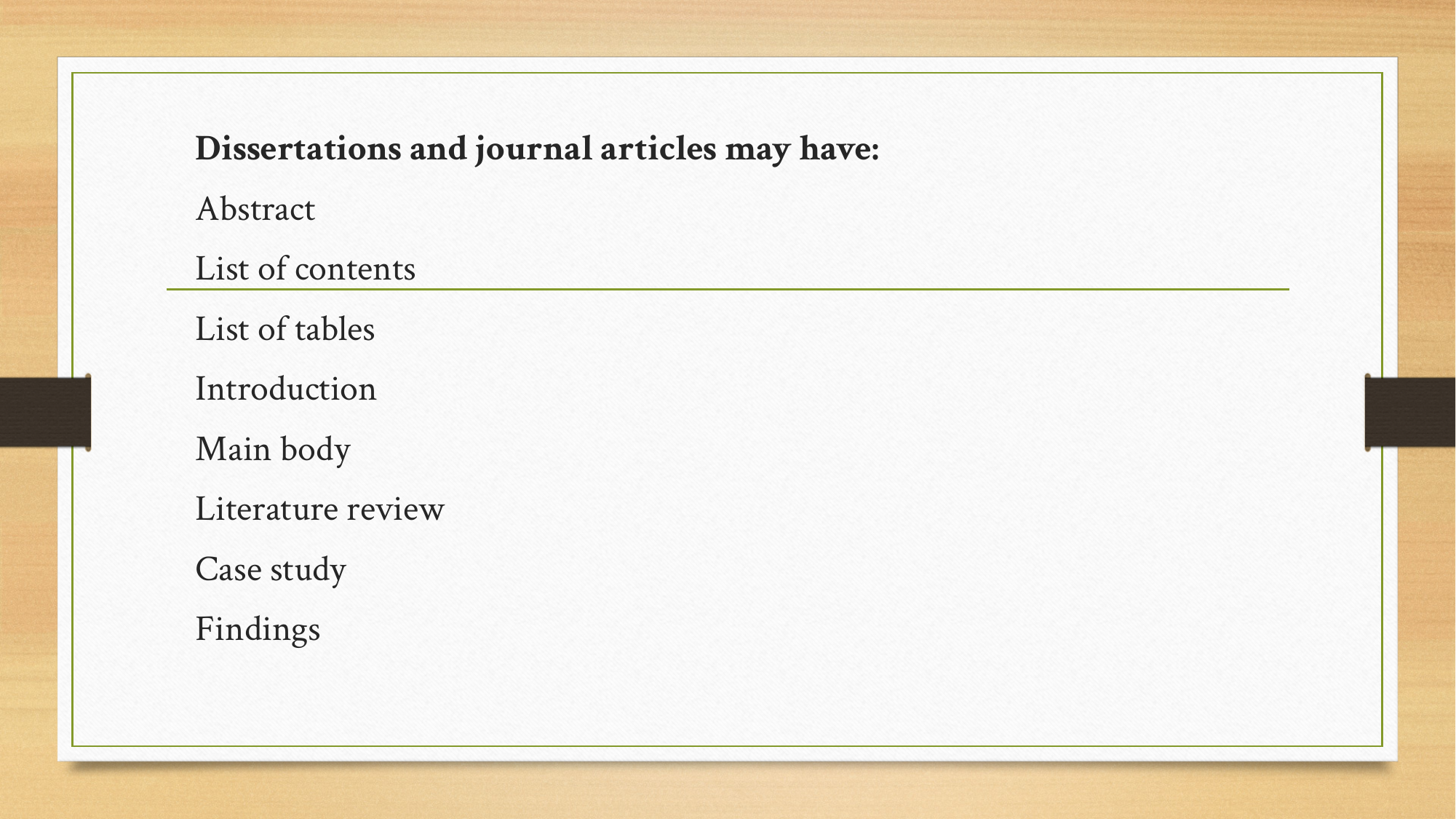

#
Dissertations and journal articles may have:
Abstract
List of contents
List of tables
Introduction
Main body
Literature review
Case study
Findings